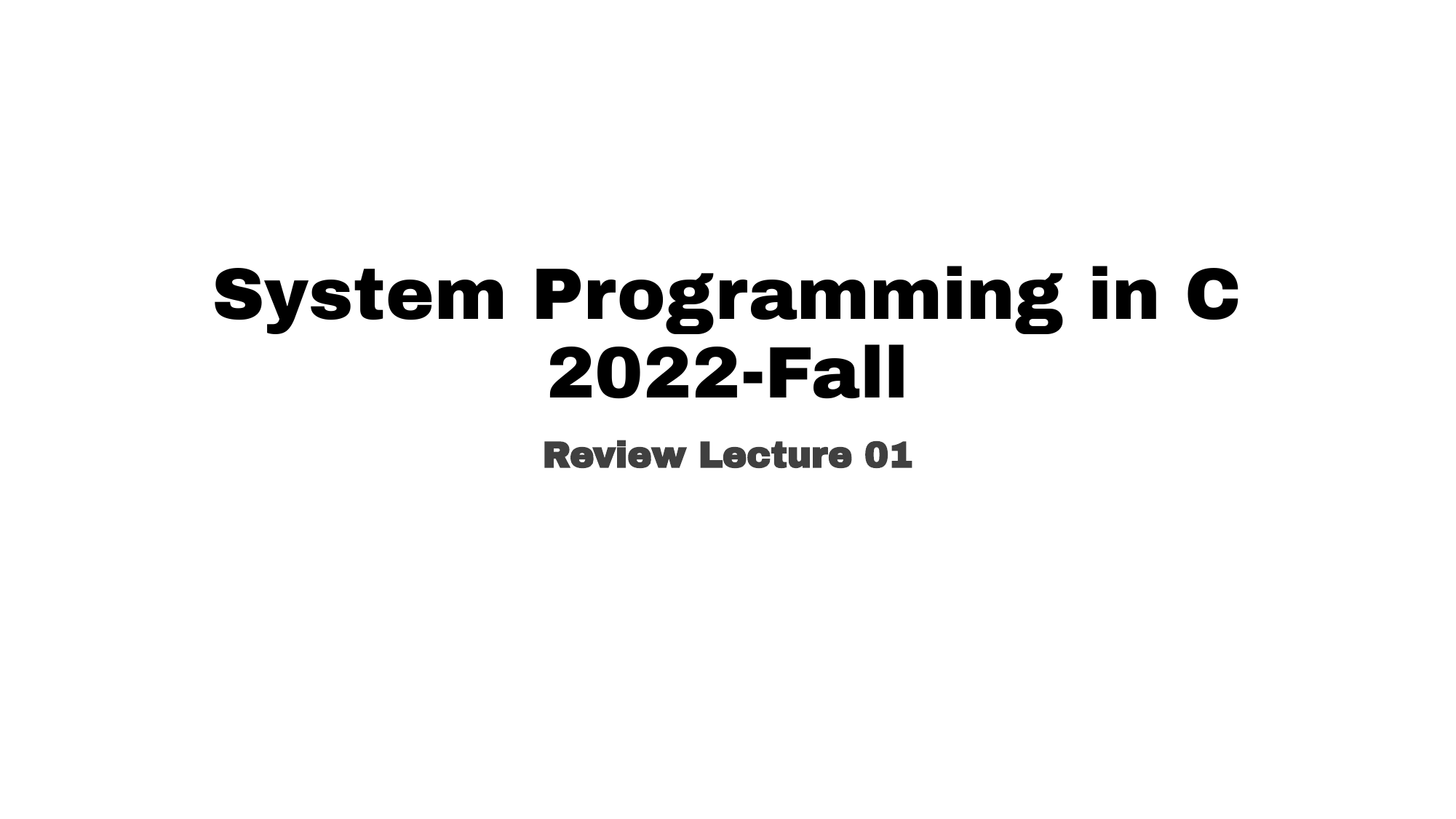

# System Programming in C 2022-Fall
Review Lecture 01